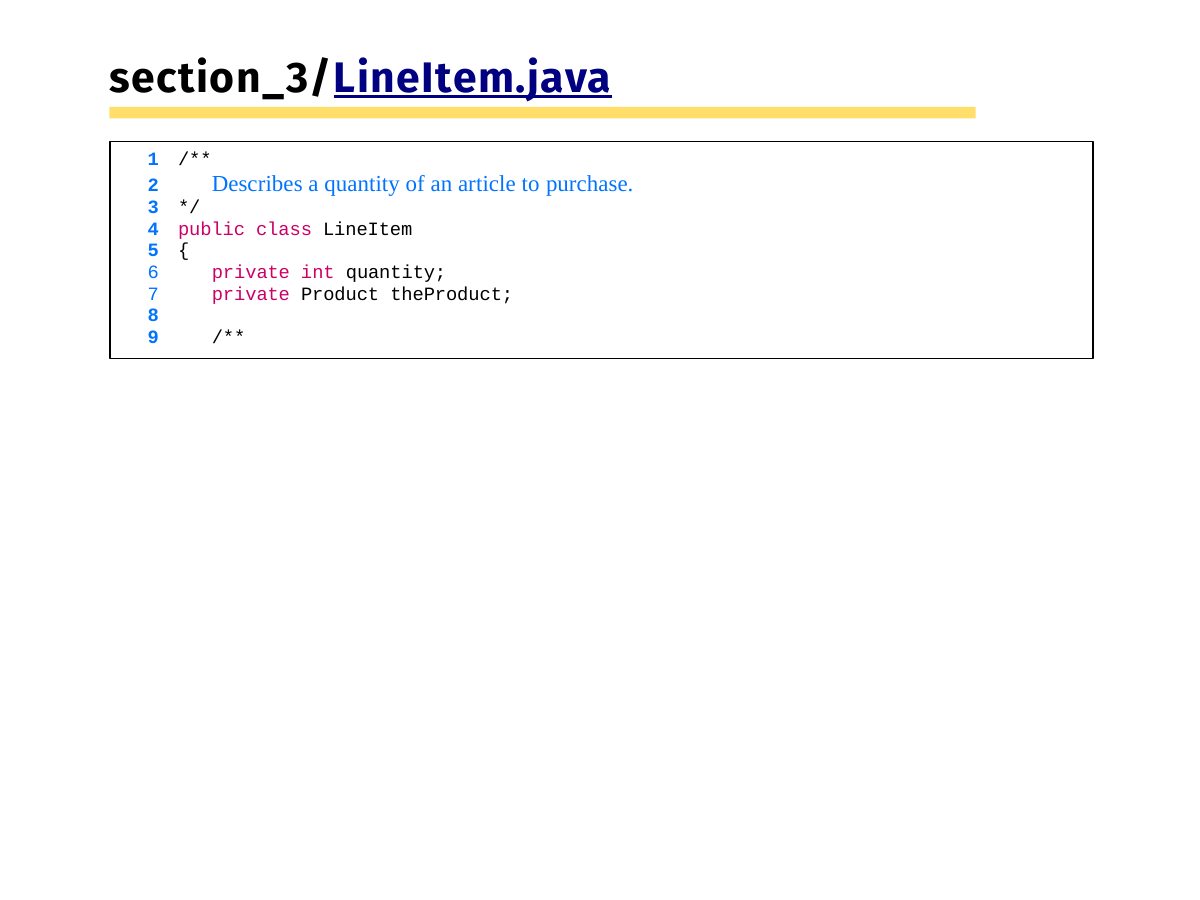

# section_3/LineItem.java

1	/**
2	Describes a quantity of an article to purchase.
3	*/
4	public class LineItem
5	{
private int quantity;
private Product theProduct;
8
9

/**